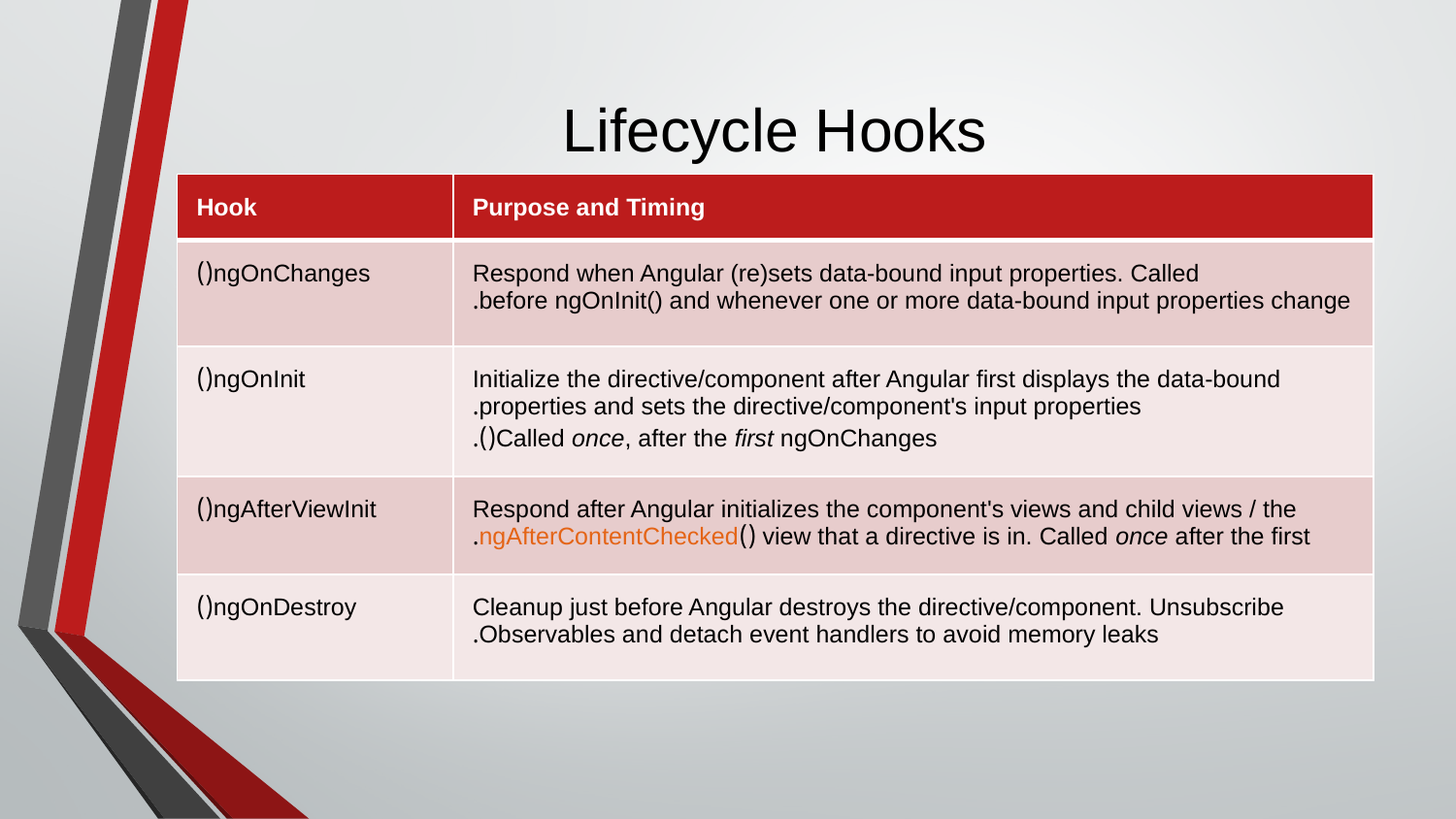

# Lifecycle Hooks
| Hook | Purpose and Timing |
| --- | --- |
| ngOnChanges() | Respond when Angular (re)sets data-bound input properties. Called before ngOnInit() and whenever one or more data-bound input properties change. |
| ngOnInit() | Initialize the directive/component after Angular first displays the data-bound properties and sets the directive/component's input properties. Called once, after the first ngOnChanges(). |
| ngAfterViewInit() | Respond after Angular initializes the component's views and child views / the view that a directive is in. Called once after the first ngAfterContentChecked(). |
| ngOnDestroy() | Cleanup just before Angular destroys the directive/component. Unsubscribe Observables and detach event handlers to avoid memory leaks. |